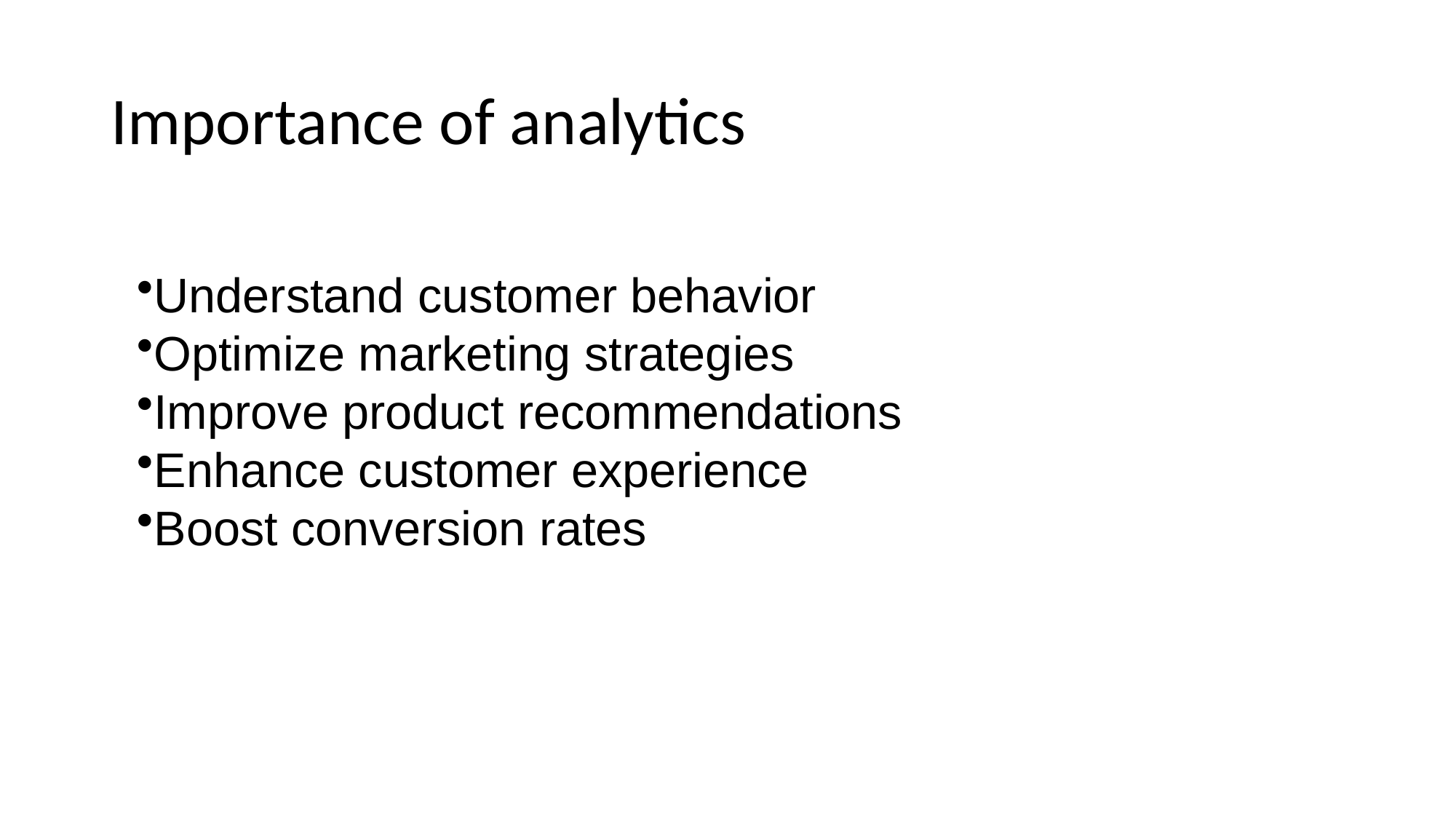

# Importance of analytics
Understand customer behavior
Optimize marketing strategies
Improve product recommendations
Enhance customer experience
Boost conversion rates